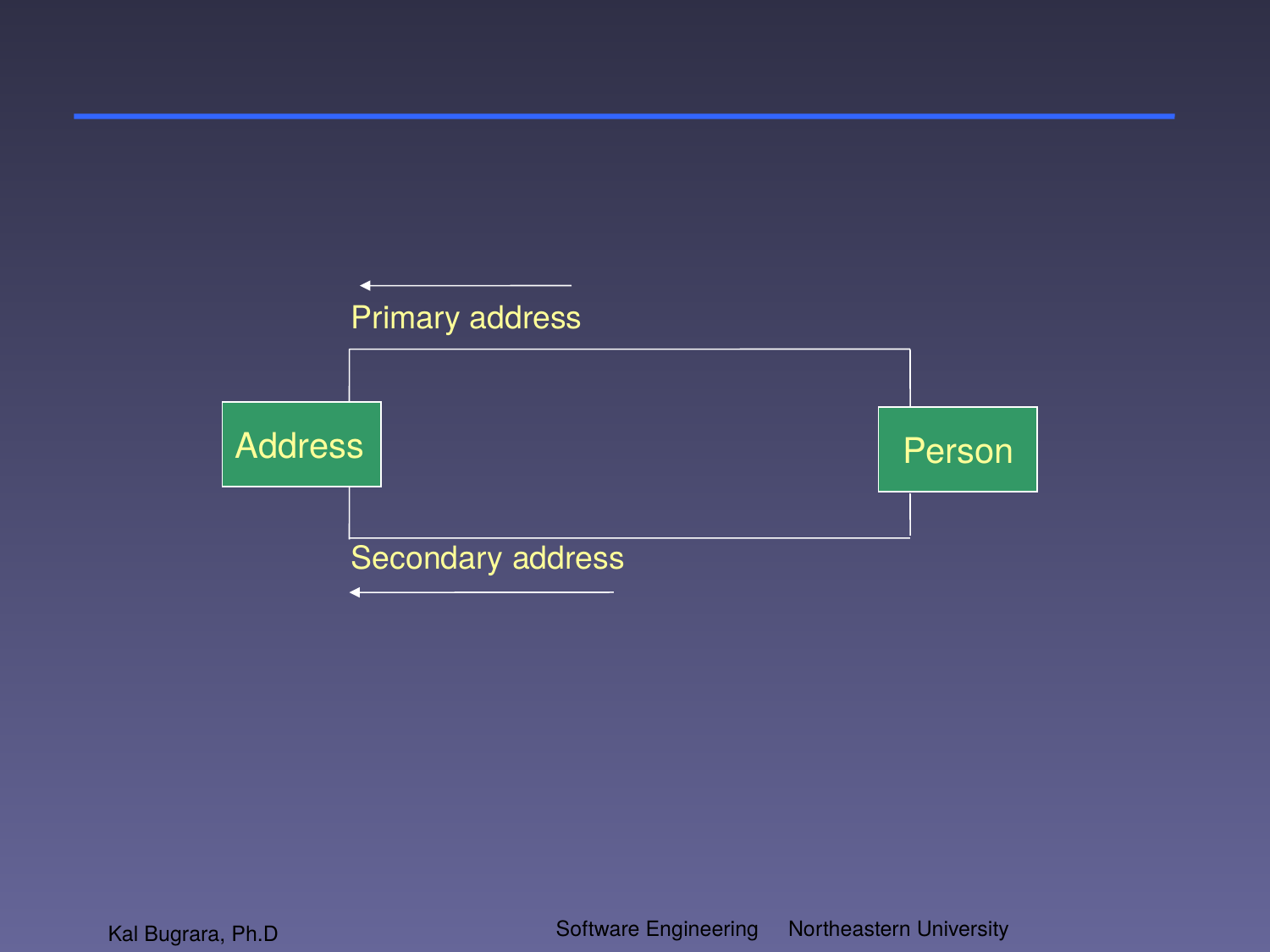

Primary address

Address
Person

Secondary address

Kal Bugrara, Ph.D
Software Engineering		     Northeastern University